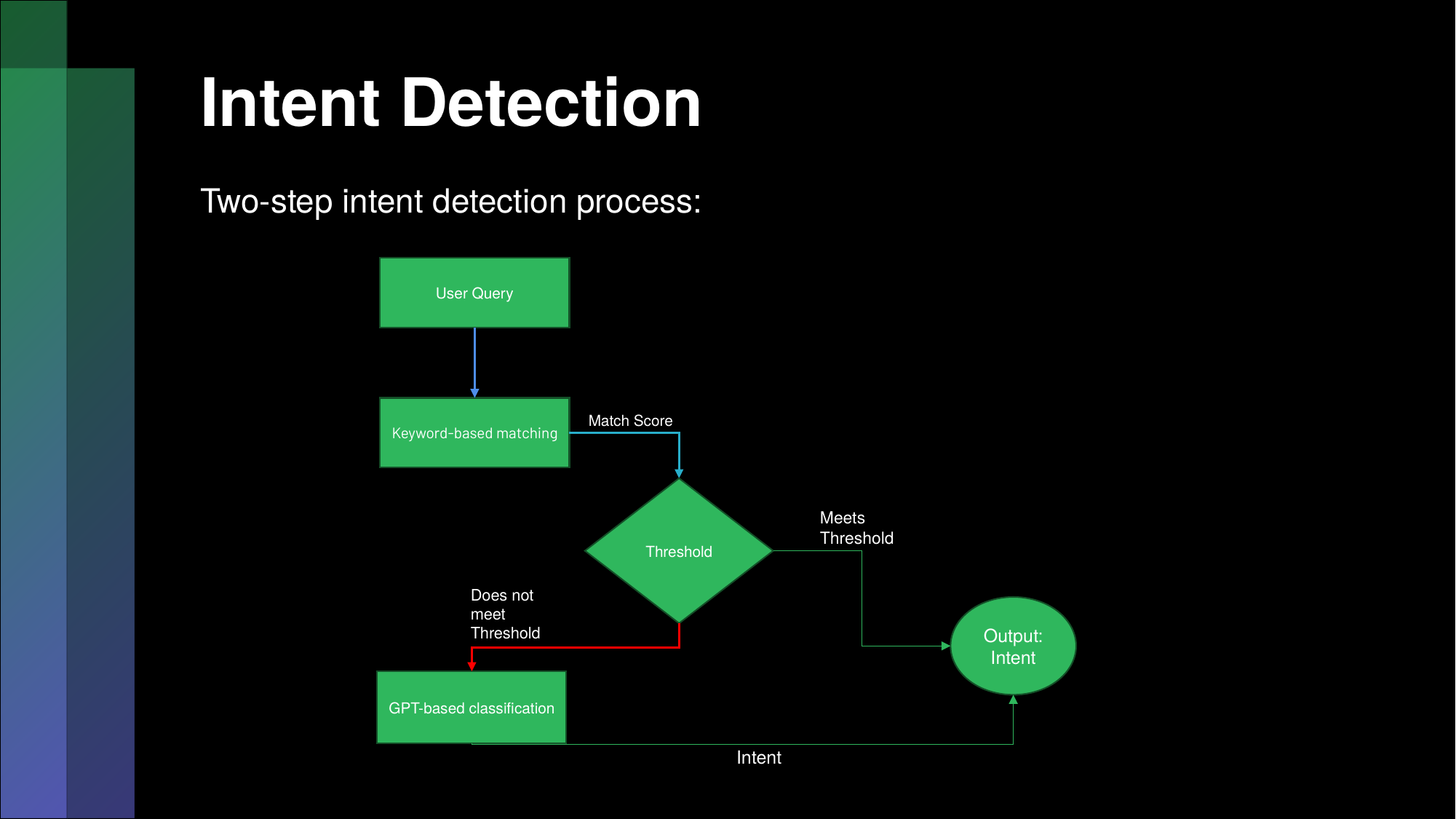

# Intent Detection
Two-step intent detection process:

User Query
Keyword-based matching
Match Score
Threshold
Meets Threshold
Does not meet Threshold
Output: Intent
GPT-based classification
Intent